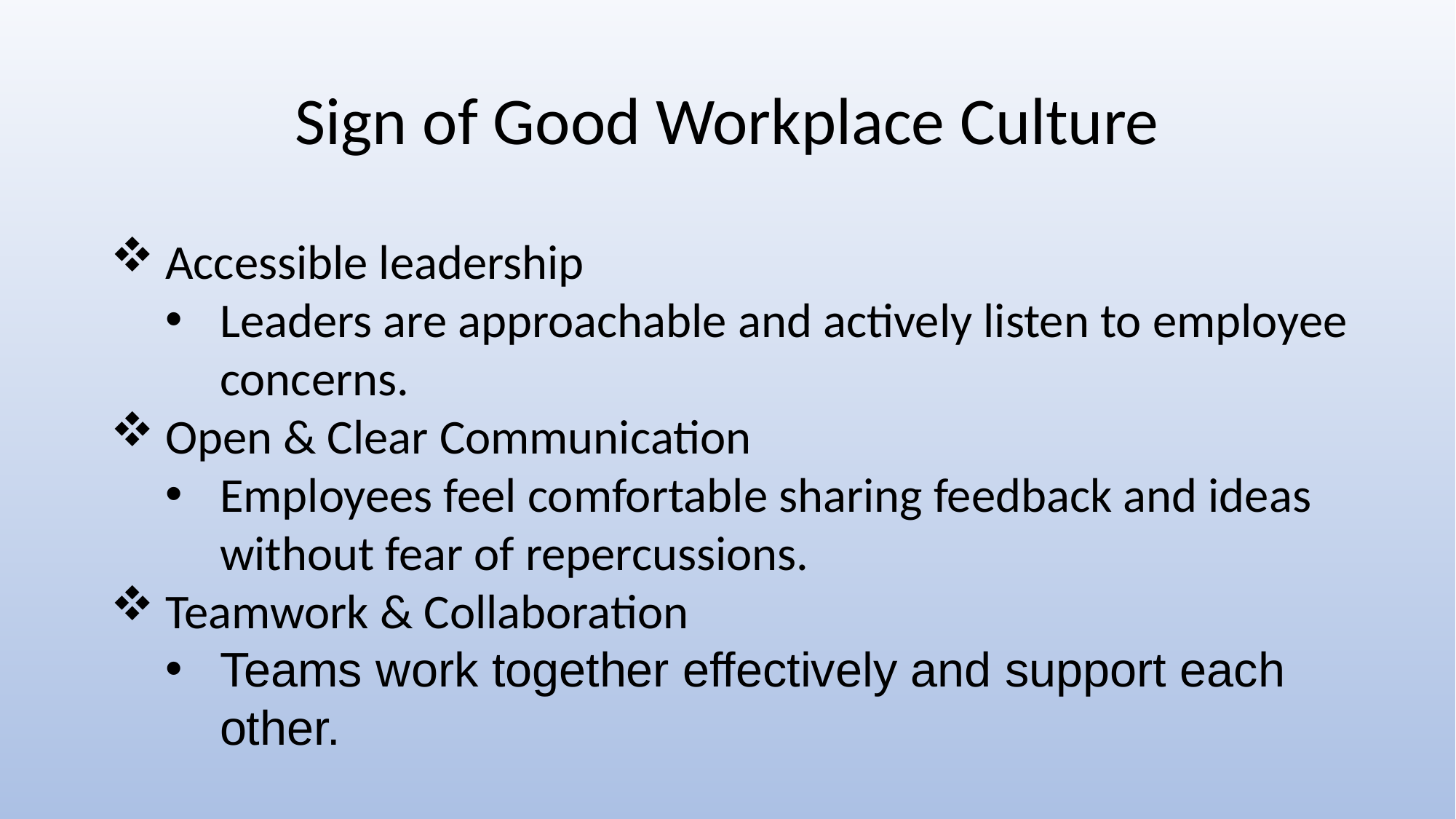

# Sign of Good Workplace Culture
Accessible leadership
Leaders are approachable and actively listen to employee concerns.
Open & Clear Communication
Employees feel comfortable sharing feedback and ideas without fear of repercussions.
Teamwork & Collaboration
Teams work together effectively and support each other.